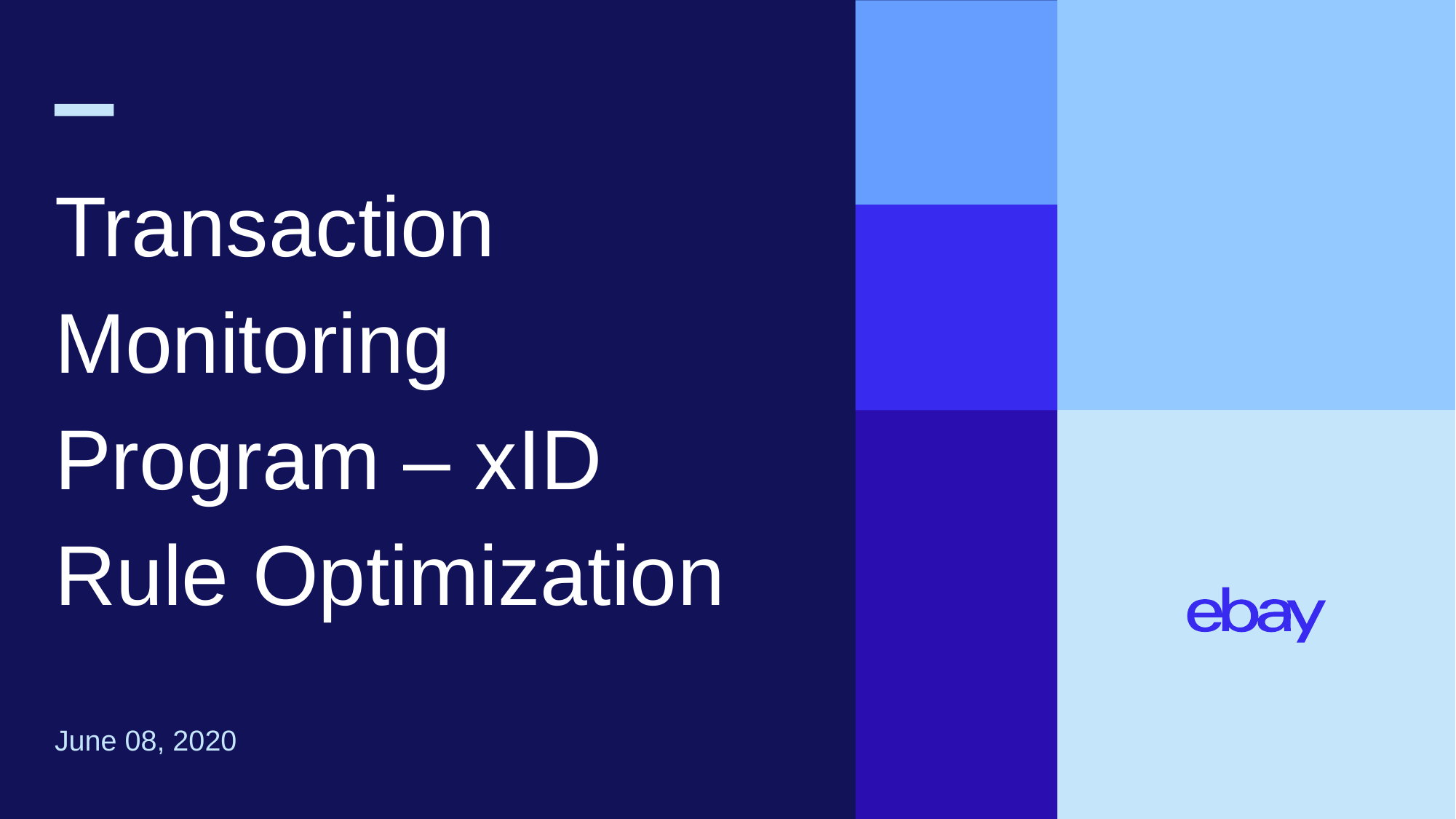

# Transaction Monitoring Program – xID Rule Optimization
June 08, 2020